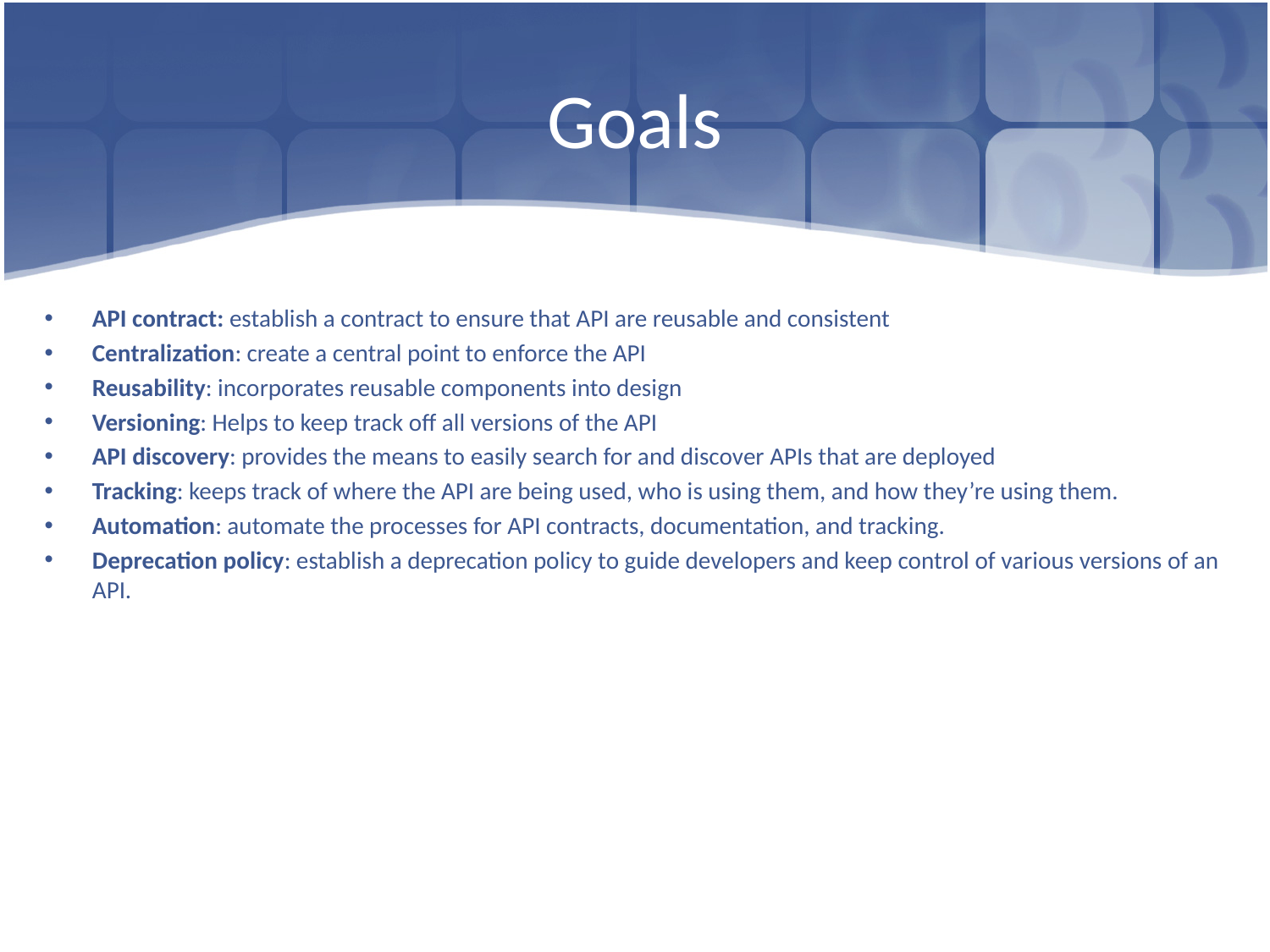

# Goals
API contract: establish a contract to ensure that API are reusable and consistent
Centralization: create a central point to enforce the API
Reusability: incorporates reusable components into design
Versioning: Helps to keep track off all versions of the API
API discovery: provides the means to easily search for and discover APIs that are deployed
Tracking: keeps track of where the API are being used, who is using them, and how they’re using them.
Automation: automate the processes for API contracts, documentation, and tracking.
Deprecation policy: establish a deprecation policy to guide developers and keep control of various versions of an API.